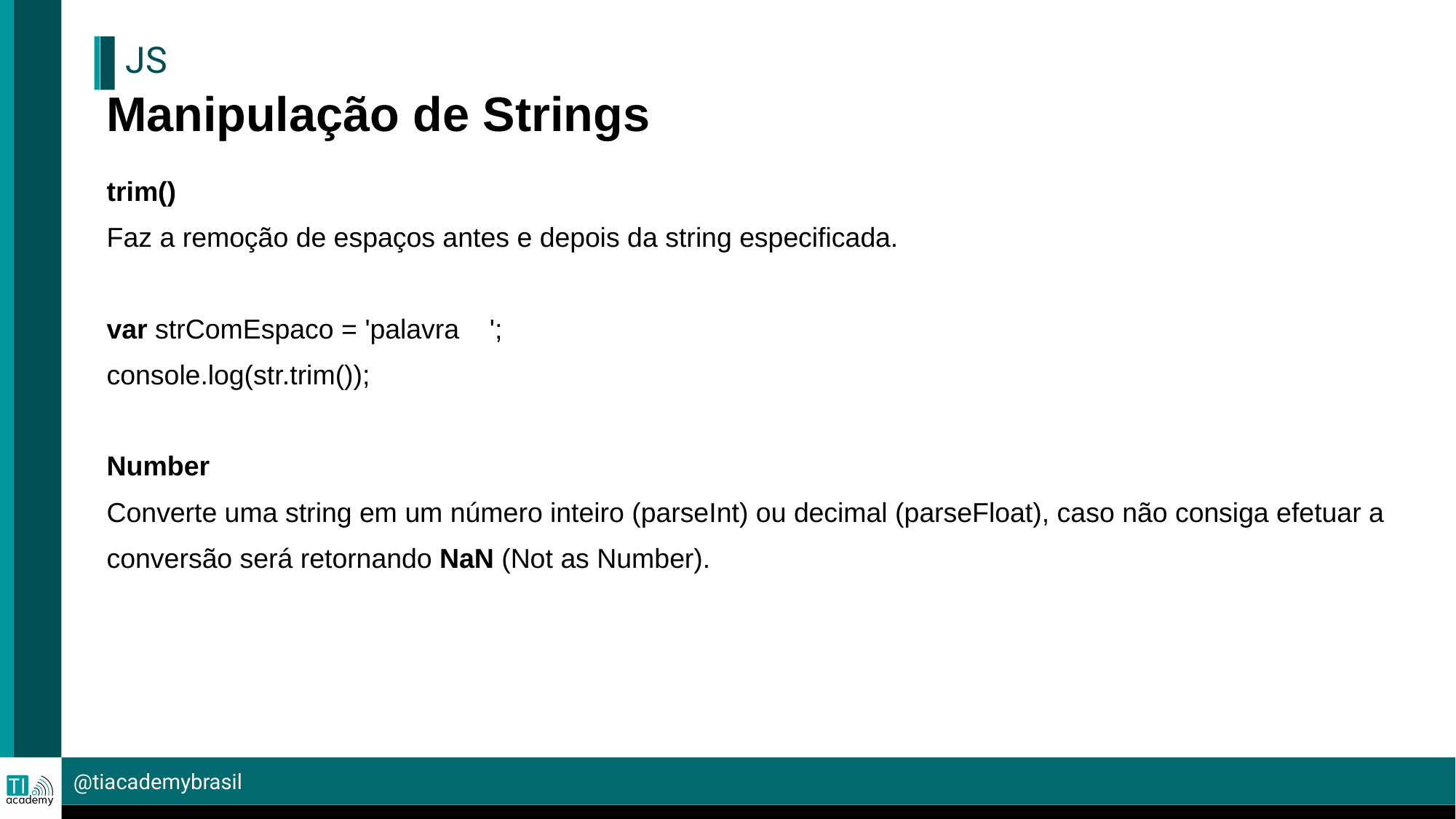

# JS
Manipulação de Strings
trim()
Faz a remoção de espaços antes e depois da string especificada.

var strComEspaco = 'palavra    ';
console.log(str.trim());

Number
Converte uma string em um número inteiro (parseInt) ou decimal (parseFloat), caso não consiga efetuar a conversão será retornando NaN (Not as Number).